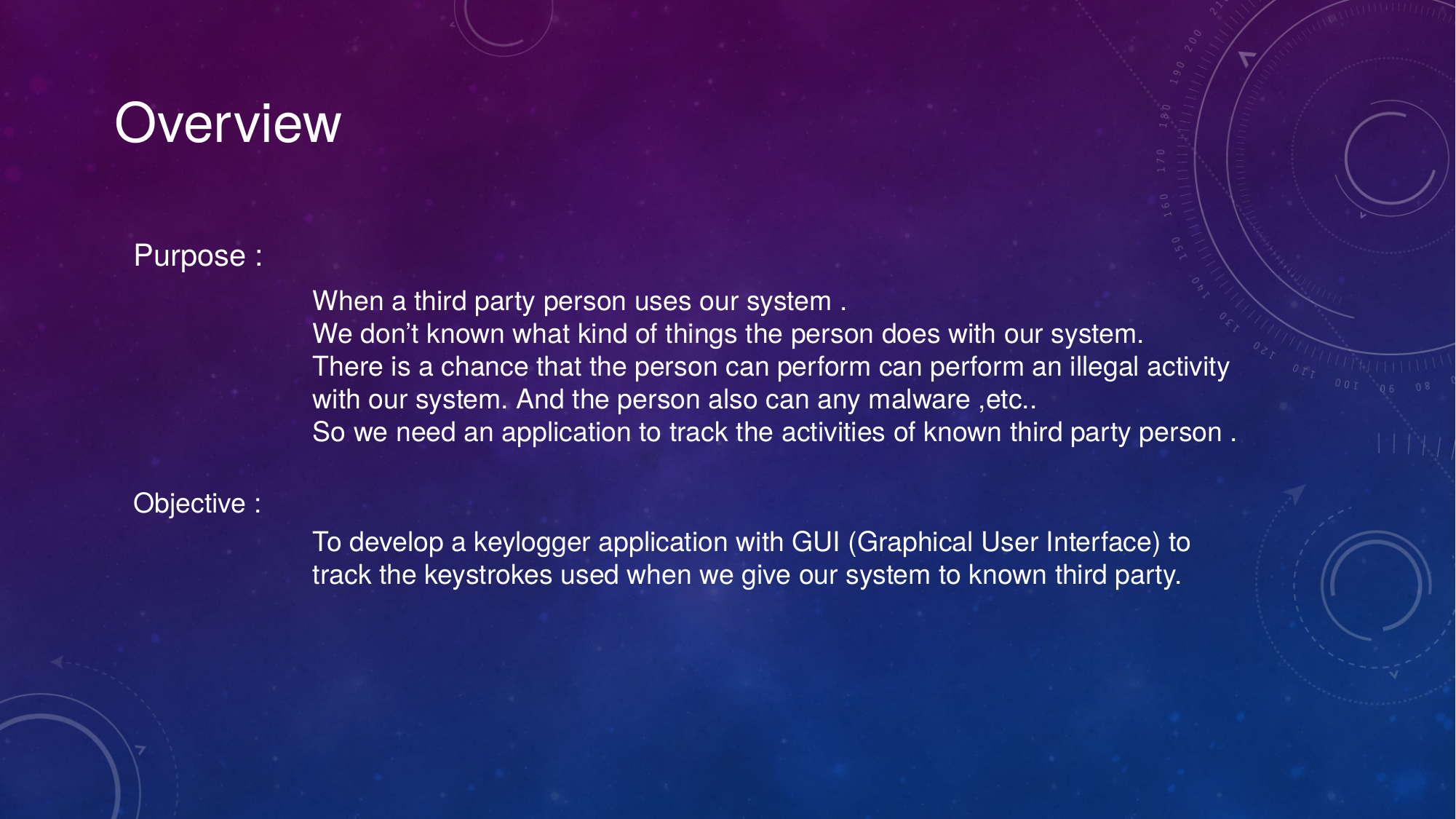

Overview
Purpose :
When a third party person uses our system .
We don’t known what kind of things the person does with our system.
There is a chance that the person can perform can perform an illegal activity with our system. And the person also can any malware ,etc..
So we need an application to track the activities of known third party person .
Objective :
To develop a keylogger application with GUI (Graphical User Interface) to track the keystrokes used when we give our system to known third party.